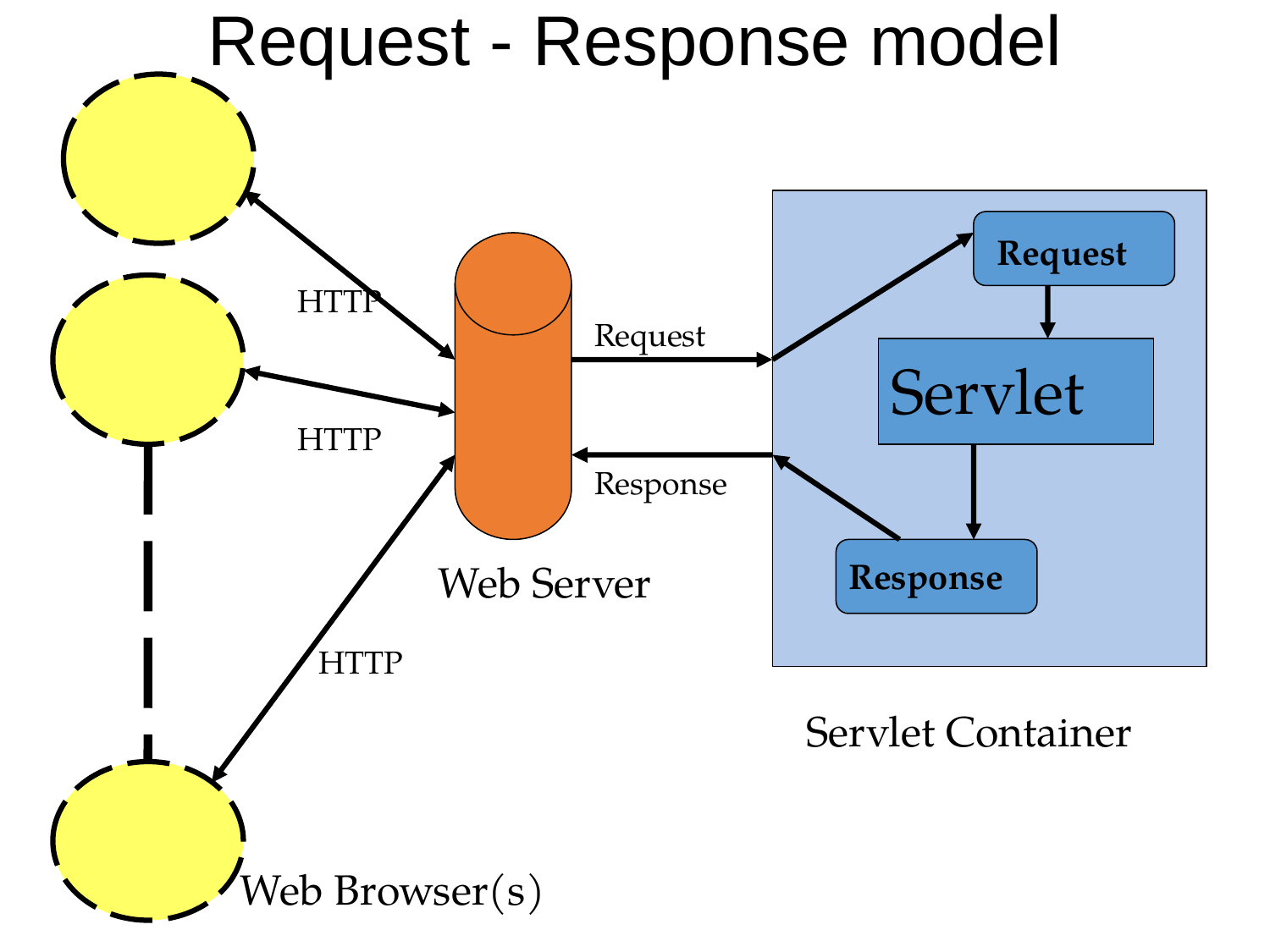

Request - Response model

Request

HTTP

Request

Servlet

HTTP

Response

Response
Web Server
HTTP
Servlet Container

Web Browser(s)